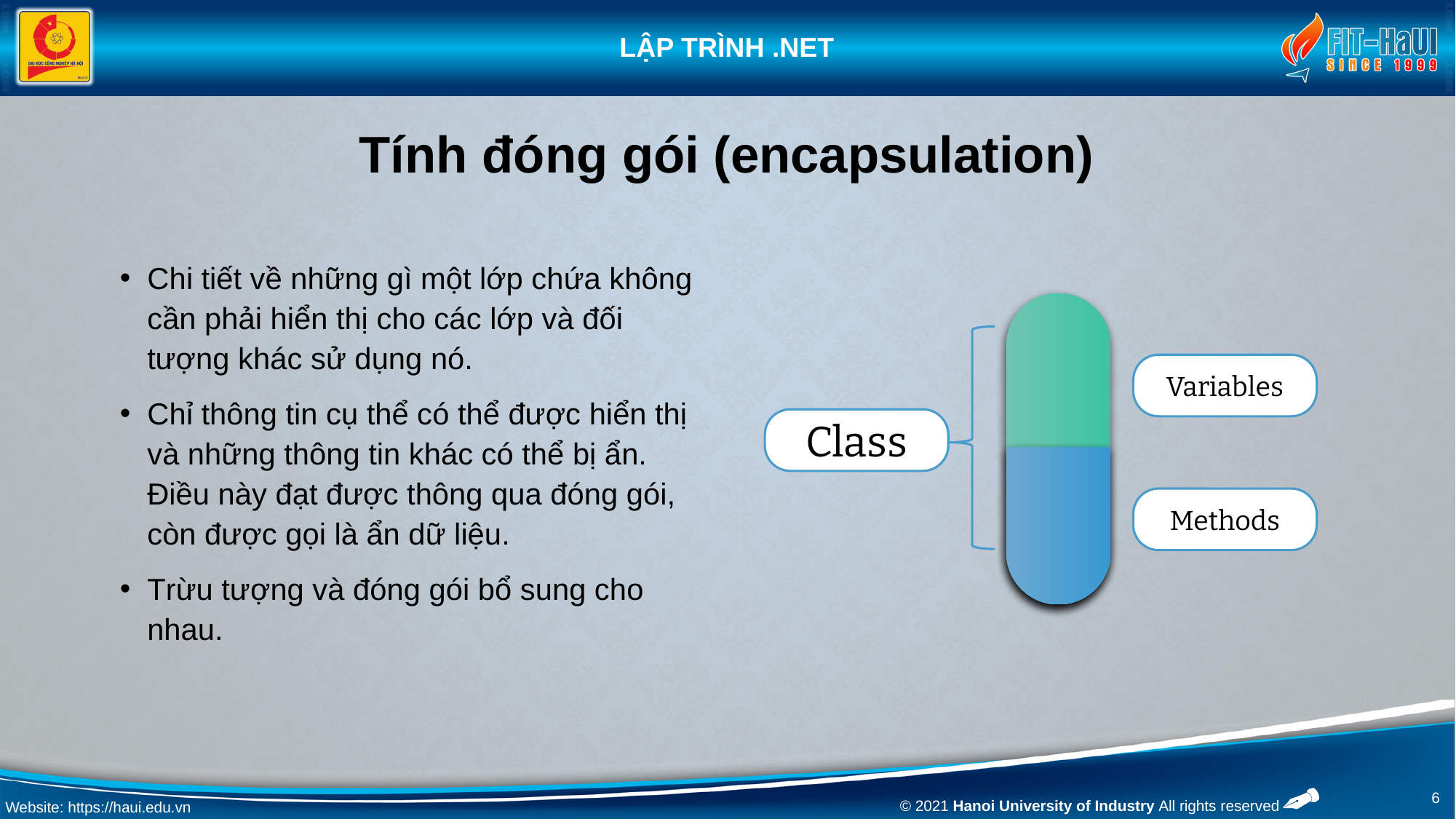

# Tính đóng gói (encapsulation)
Chi tiết về những gì một lớp chứa không cần phải hiển thị cho các lớp và đối tượng khác sử dụng nó.
Chỉ thông tin cụ thể có thể được hiển thị và những thông tin khác có thể bị ẩn. Điều này đạt được thông qua đóng gói, còn được gọi là ẩn dữ liệu.
Trừu tượng và đóng gói bổ sung cho nhau.

Variables

Class

Methods